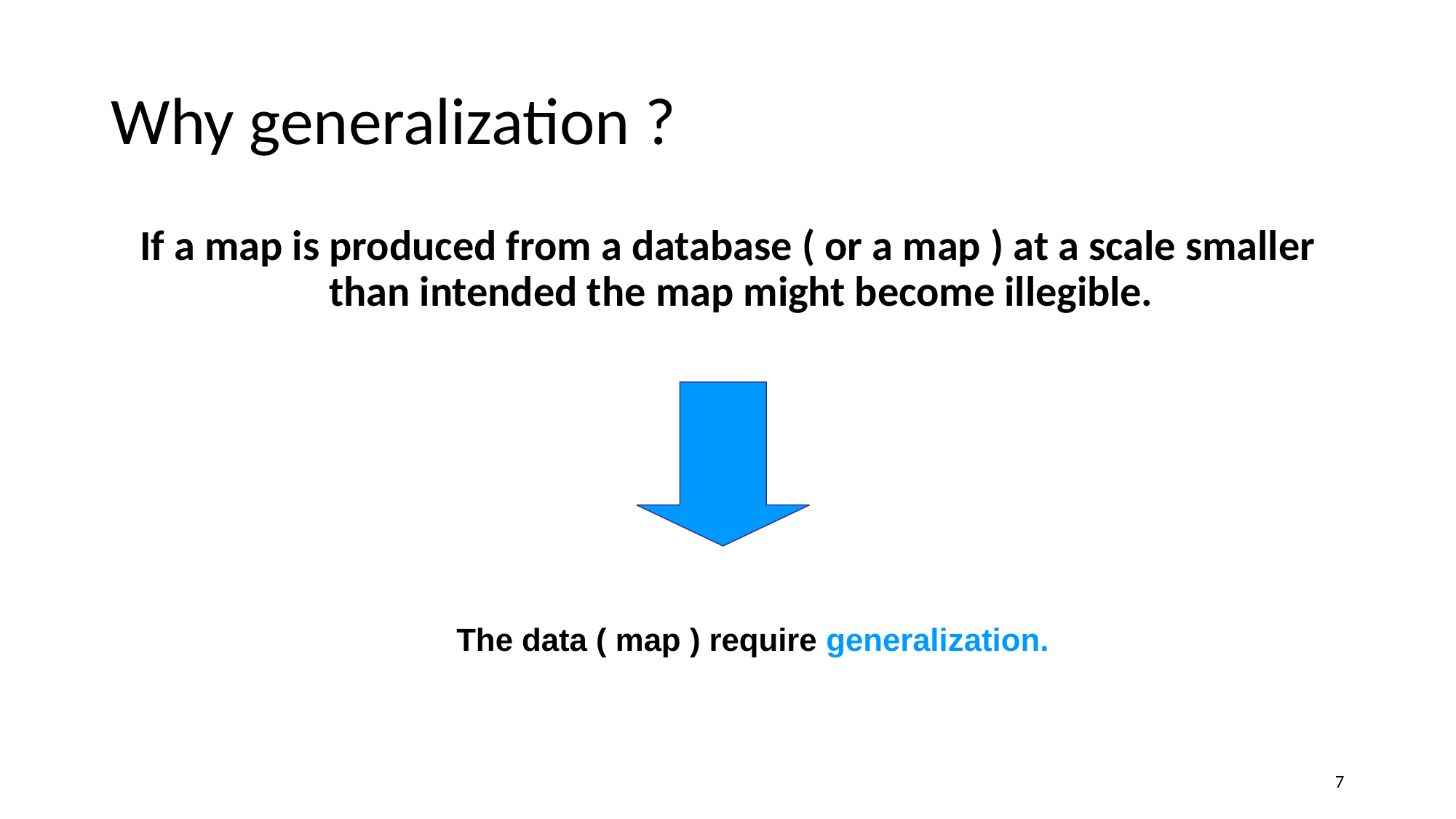

# Why generalization ?
If a map is produced from a database ( or a map ) at a scale smaller than intended the map might become illegible.

The data ( map ) require generalization.
7